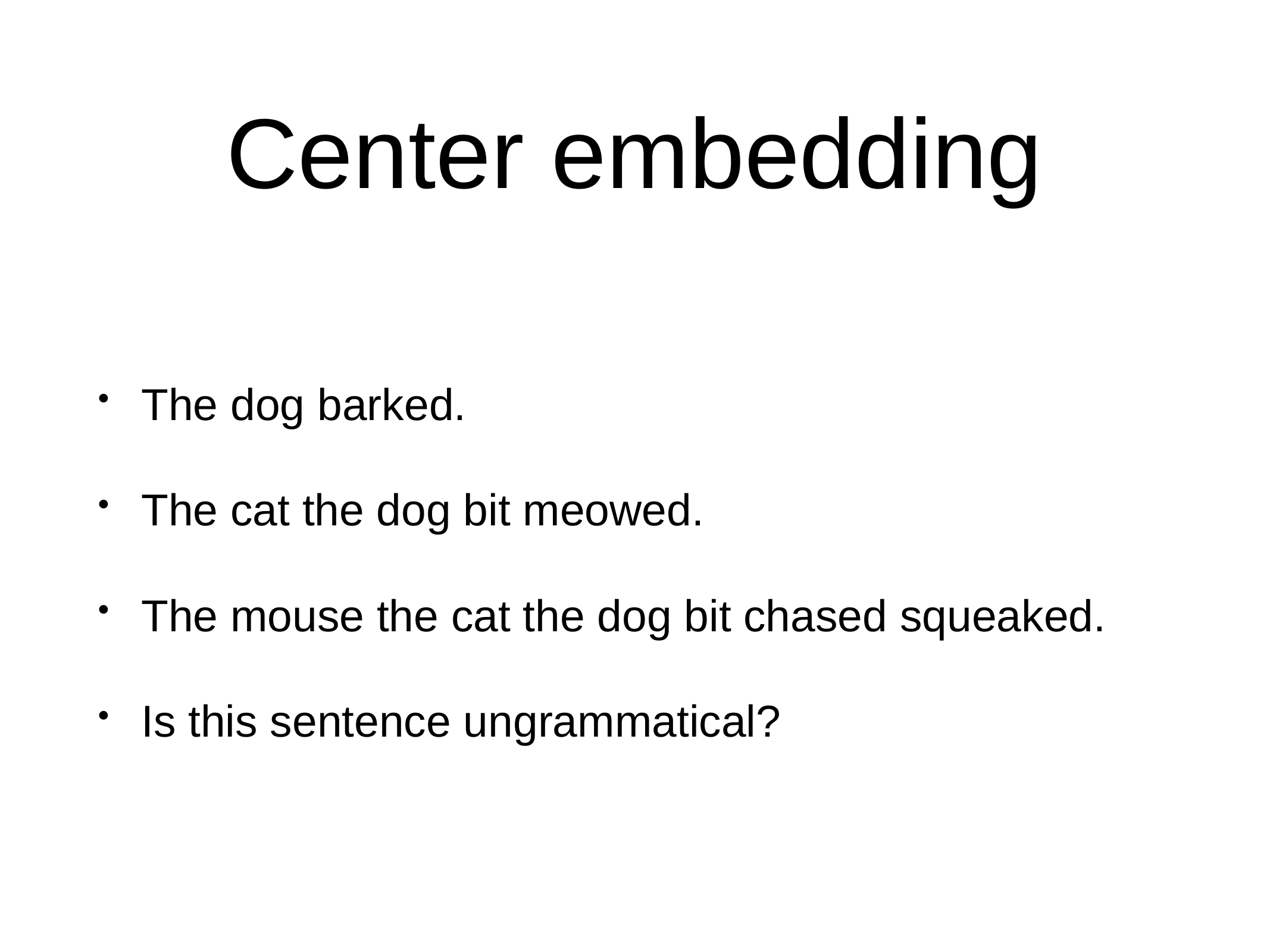

# Center embedding
The dog barked.
The cat the dog bit meowed.
The mouse the cat the dog bit chased squeaked.
Is this sentence ungrammatical?